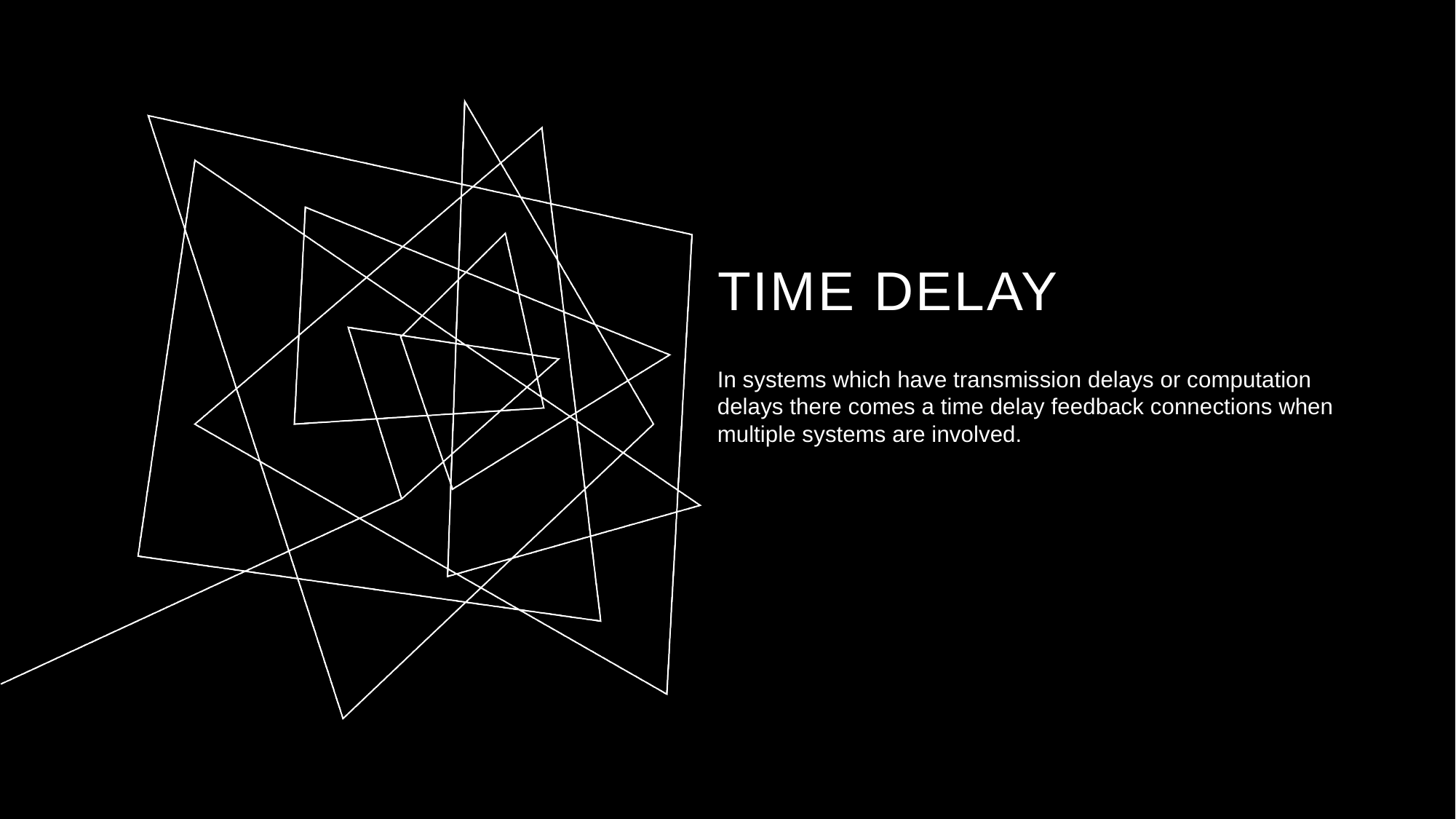

# Time delay

In systems which have transmission delays or computation
delays there comes a time delay feedback connections when
multiple systems are involved.